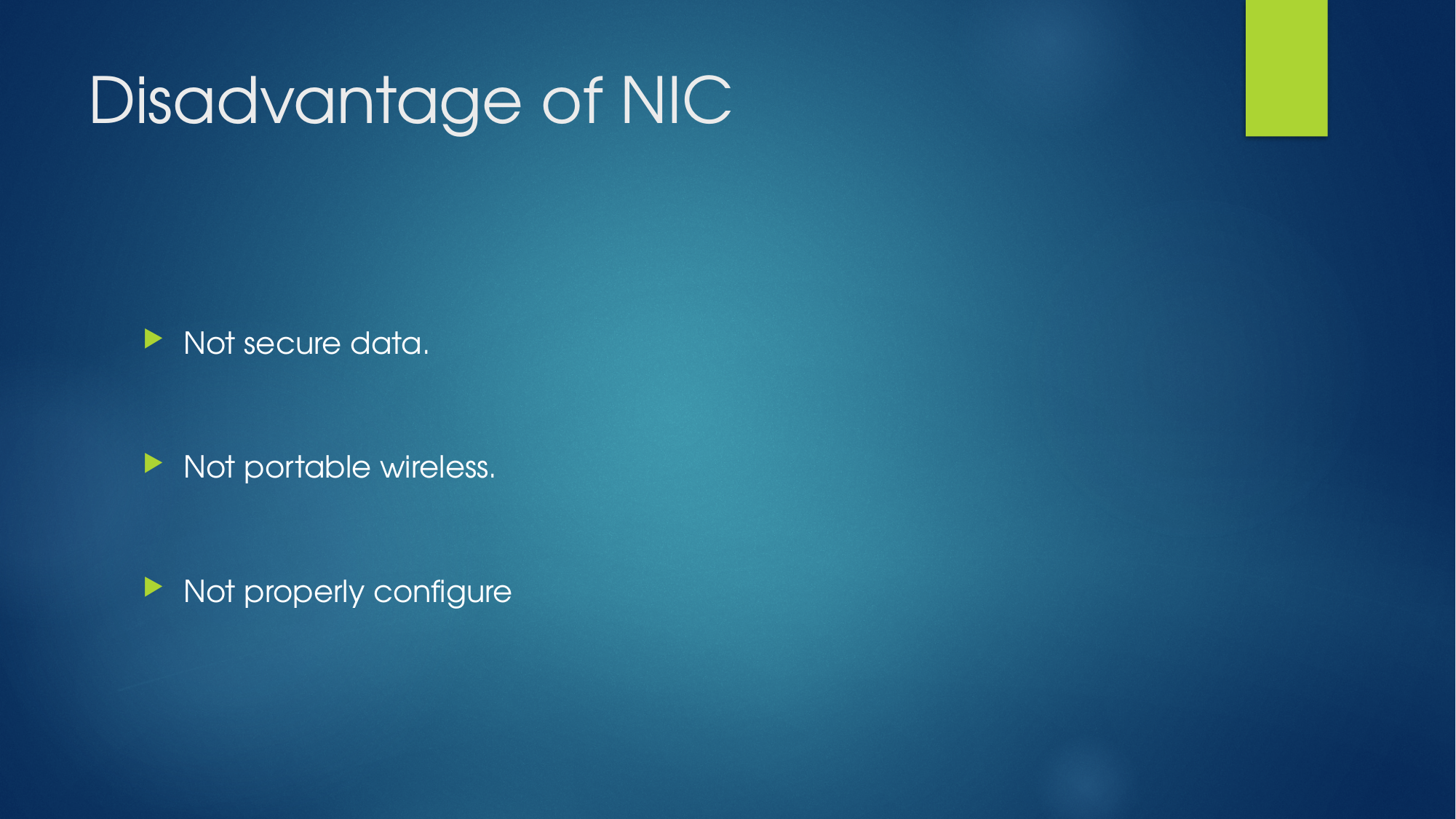

# Disadvantage of NIC
Not secure data.
Not portable wireless.
Not properly configure